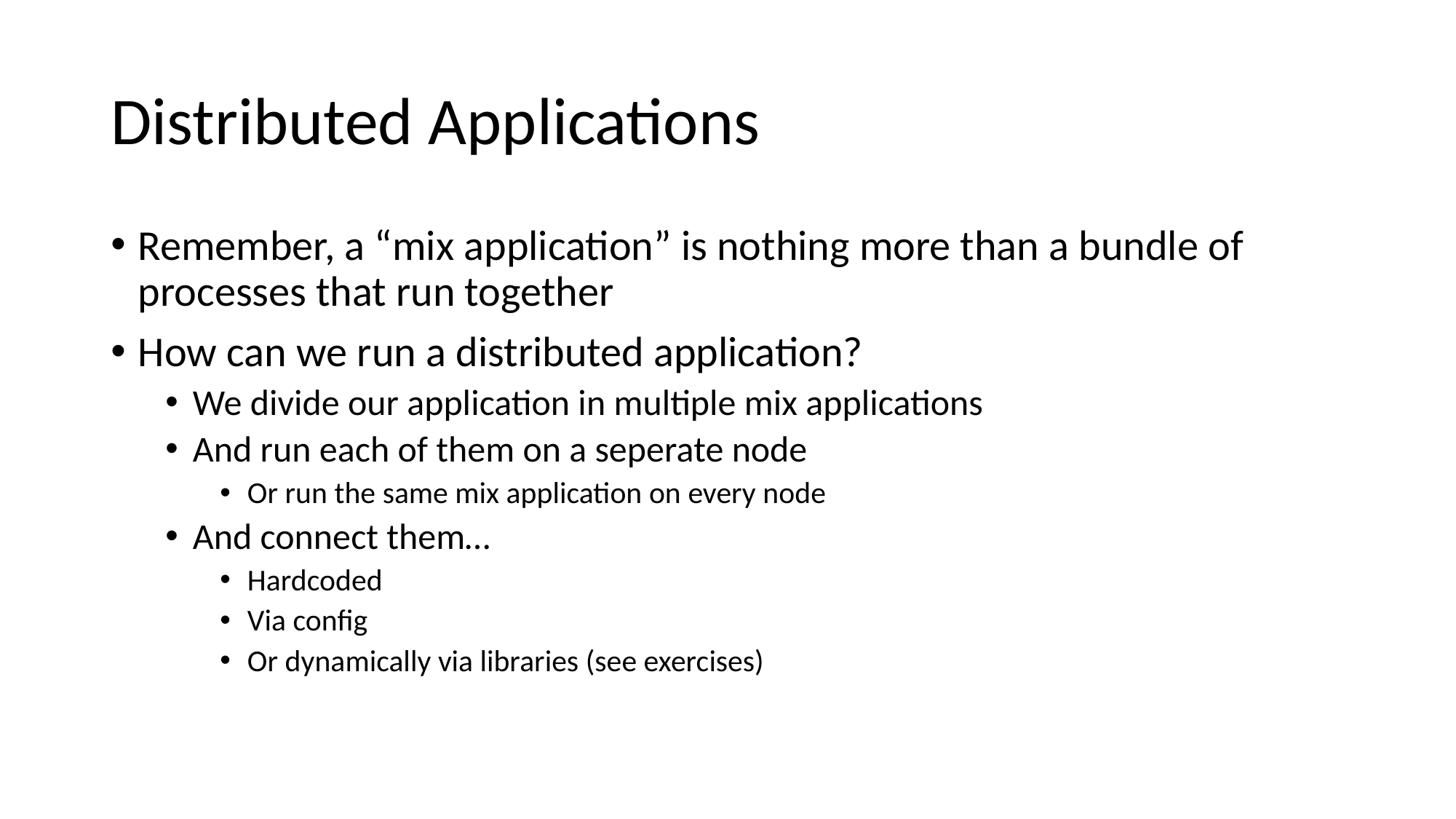

# Distributed Applications
Remember, a “mix application” is nothing more than a bundle of processes that run together
How can we run a distributed application?
We divide our application in multiple mix applications
And run each of them on a seperate node
Or run the same mix application on every node
And connect them…
Hardcoded
Via config
Or dynamically via libraries (see exercises)